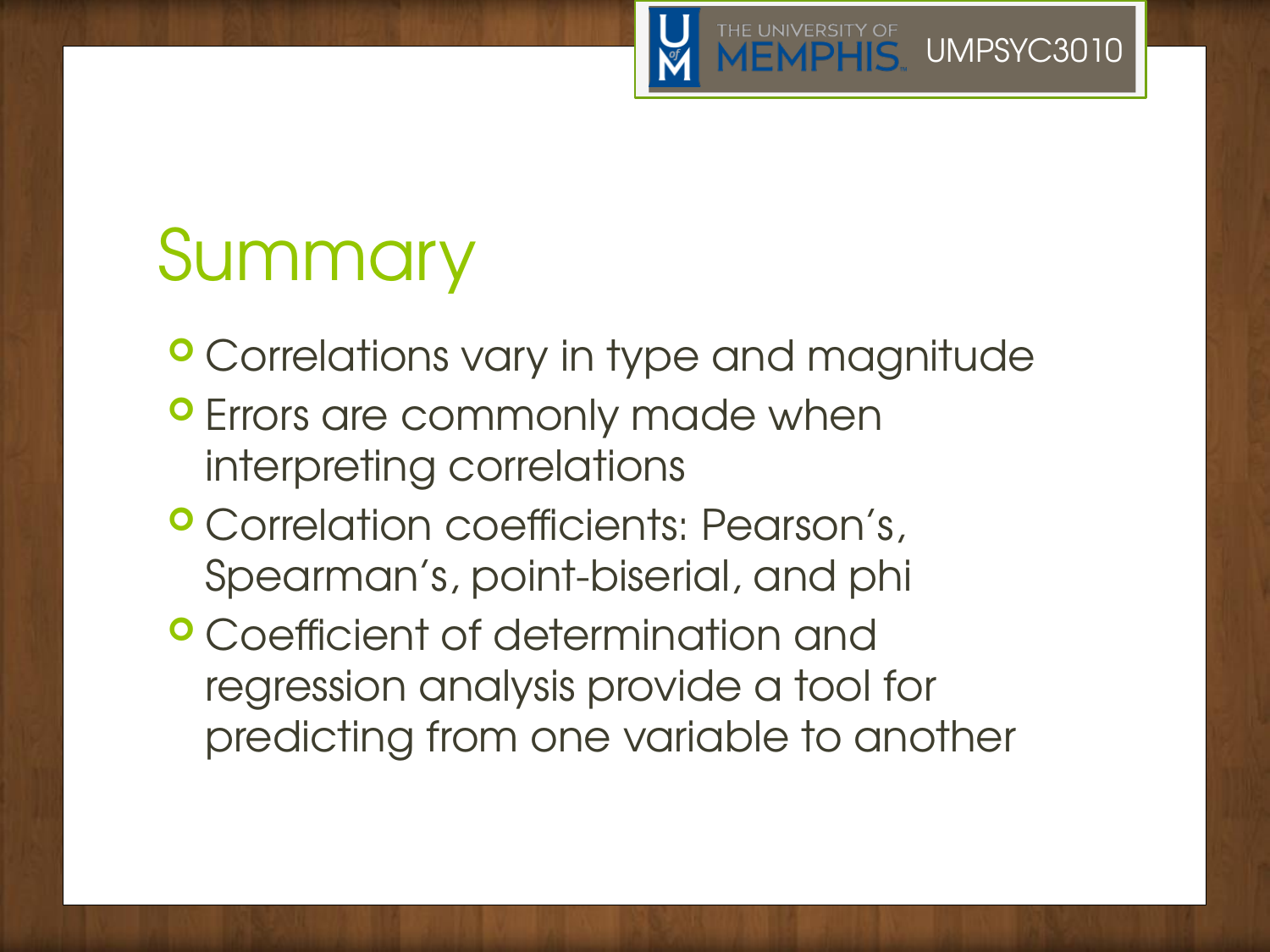

# Summary
Correlations vary in type and magnitude
Errors are commonly made when interpreting correlations
Correlation coefficients: Pearson’s, Spearman’s, point-biserial, and phi
Coefficient of determination and regression analysis provide a tool for predicting from one variable to another